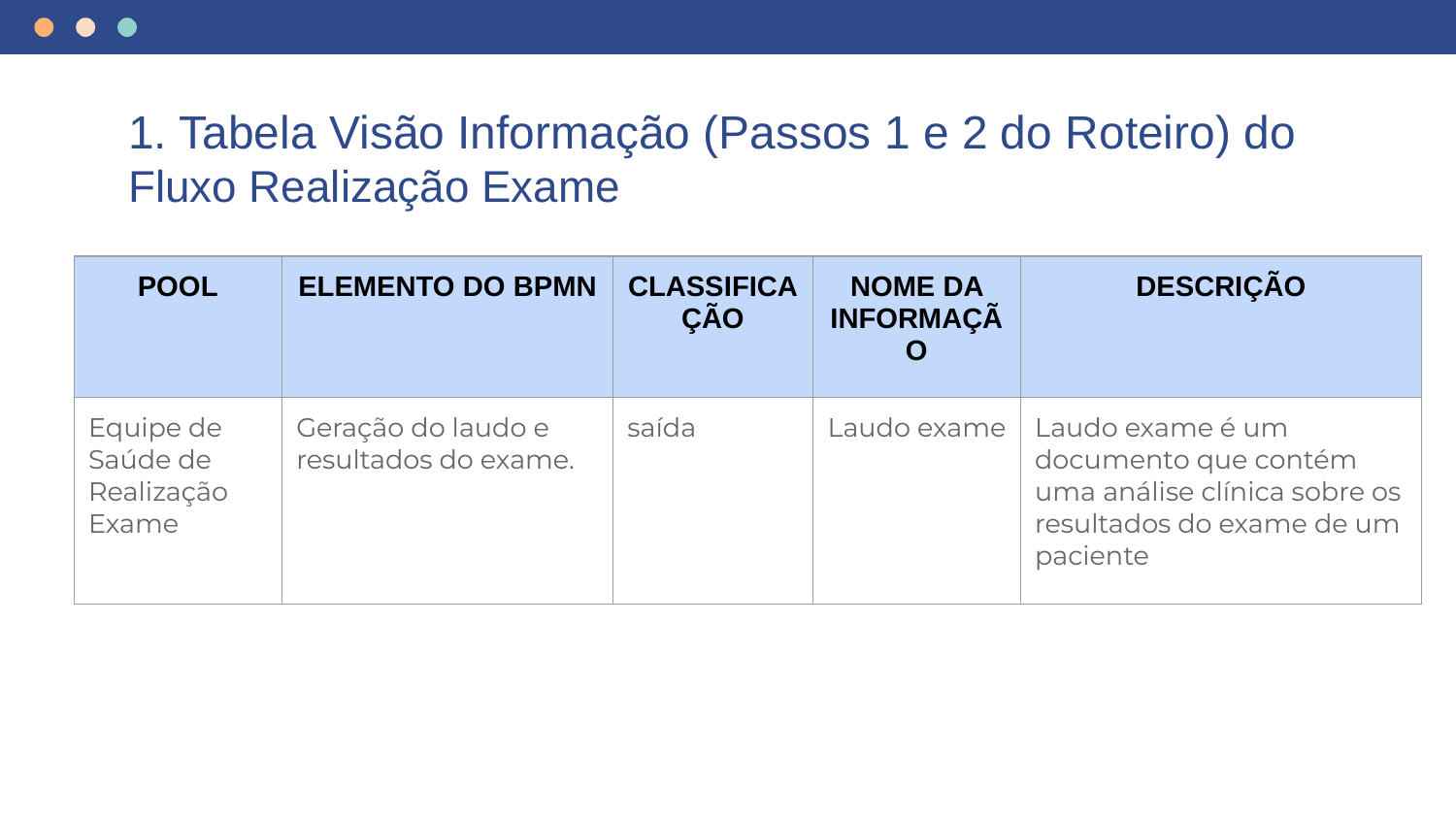

# 1. Tabela Visão Informação (Passos 1 e 2 do Roteiro) do Fluxo Realização Exame
| POOL | ELEMENTO DO BPMN | CLASSIFICAÇÃO | NOME DA INFORMAÇÃO | DESCRIÇÃO |
| --- | --- | --- | --- | --- |
| Equipe de Saúde de Realização Exame | Geração do laudo e resultados do exame. | saída | Laudo exame | Laudo exame é um documento que contém uma análise clínica sobre os resultados do exame de um paciente |